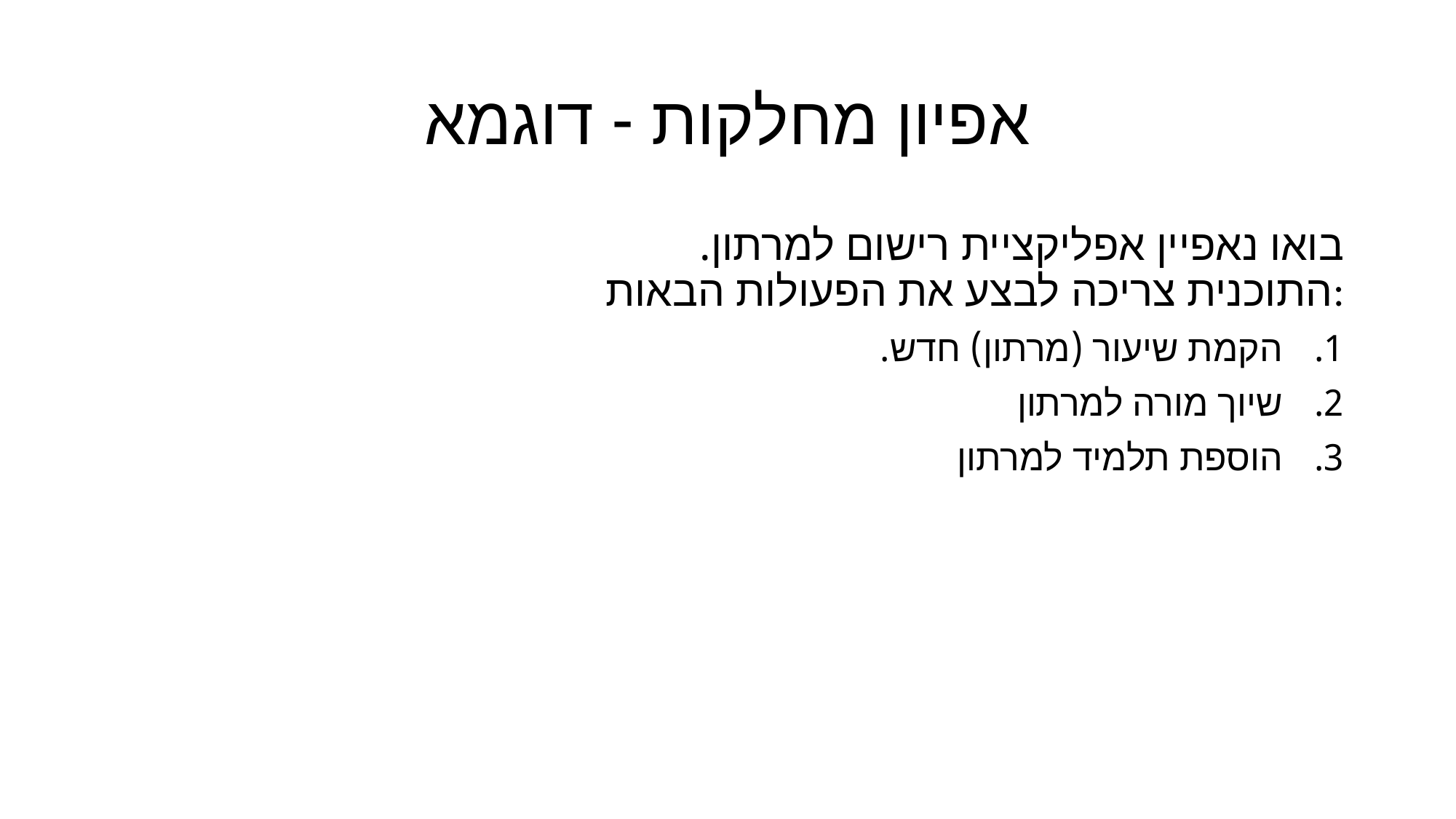

# אפיון מחלקות - דוגמא
בואו נאפיין אפליקציית רישום למרתון.
התוכנית צריכה לבצע את הפעולות הבאות:
הקמת שיעור (מרתון) חדש.
שיוך מורה למרתון
הוספת תלמיד למרתון